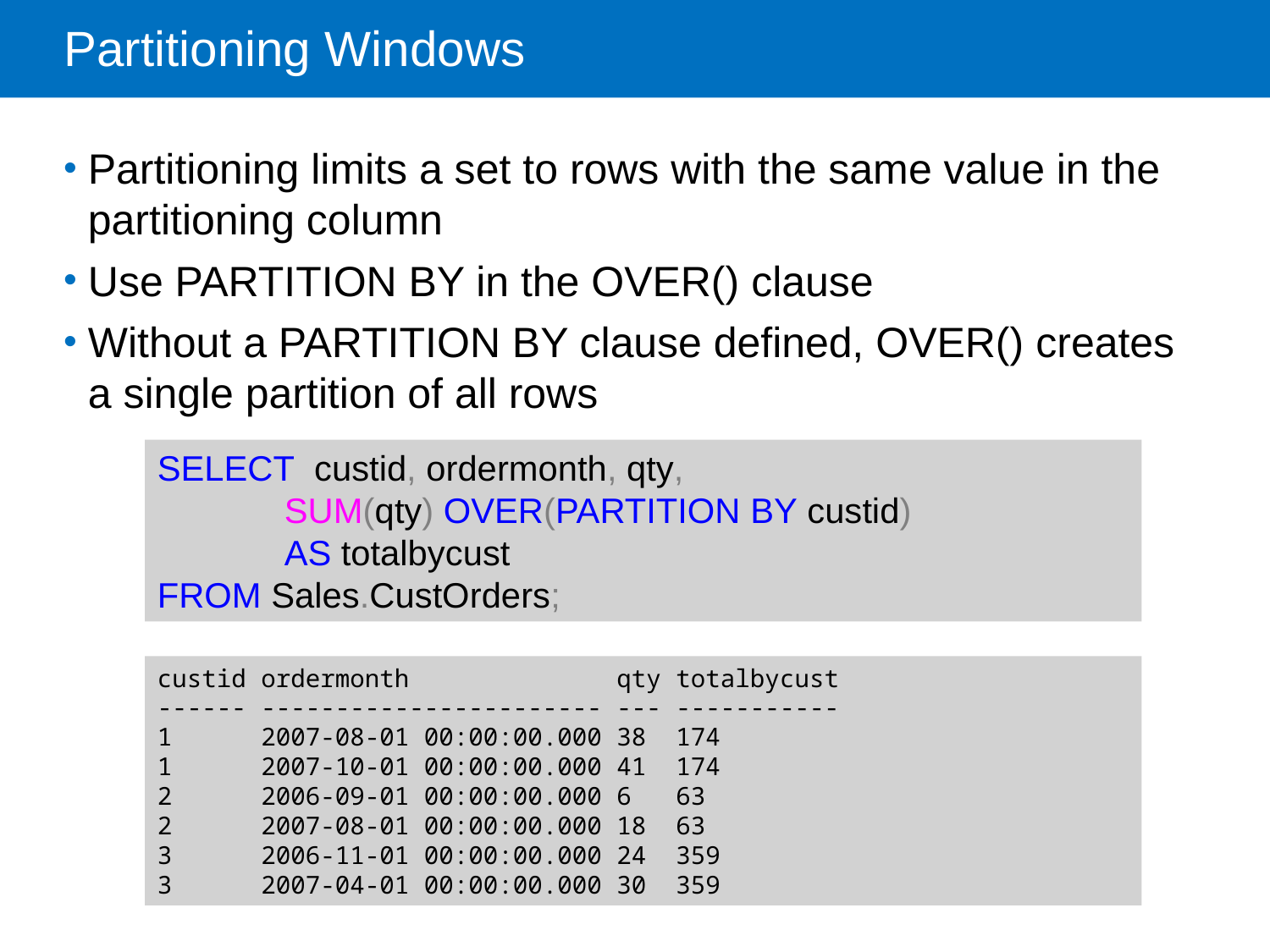

# Partitioning Windows
Partitioning limits a set to rows with the same value in the partitioning column
Use PARTITION BY in the OVER() clause
Without a PARTITION BY clause defined, OVER() creates a single partition of all rows

SELECT  custid, ordermonth, qty,
     	SUM(qty) OVER(PARTITION BY custid)
	AS totalbycust
FROM Sales.CustOrders;
custid ordermonth              qty totalbycust
------ ----------------------- --- -----------
1      2007-08-01 00:00:00.000 38  174
1      2007-10-01 00:00:00.000 41  174
2      2006-09-01 00:00:00.000 6   63
2      2007-08-01 00:00:00.000 18  63
3      2006-11-01 00:00:00.000 24  359
3      2007-04-01 00:00:00.000 30  359